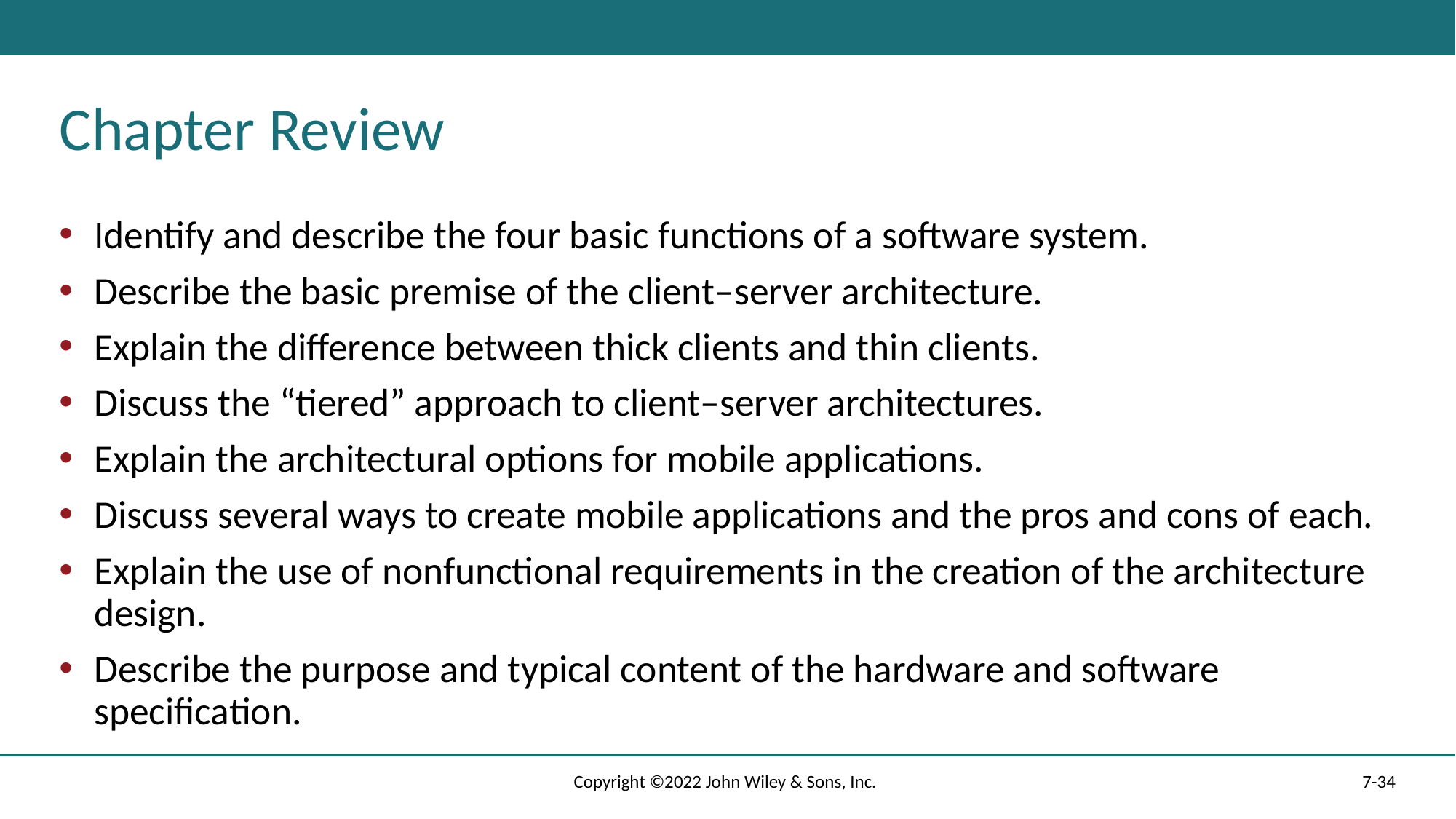

# Chapter Review
Identify and describe the four basic functions of a software system.
Describe the basic premise of the client–server architecture.
Explain the difference between thick clients and thin clients.
Discuss the “tiered” approach to client–server architectures.
Explain the architectural options for mobile applications.
Discuss several ways to create mobile applications and the pros and cons of each.
Explain the use of nonfunctional requirements in the creation of the architecture design.
Describe the purpose and typical content of the hardware and software specification.
Copyright ©2022 John Wiley & Sons, Inc.
7-34